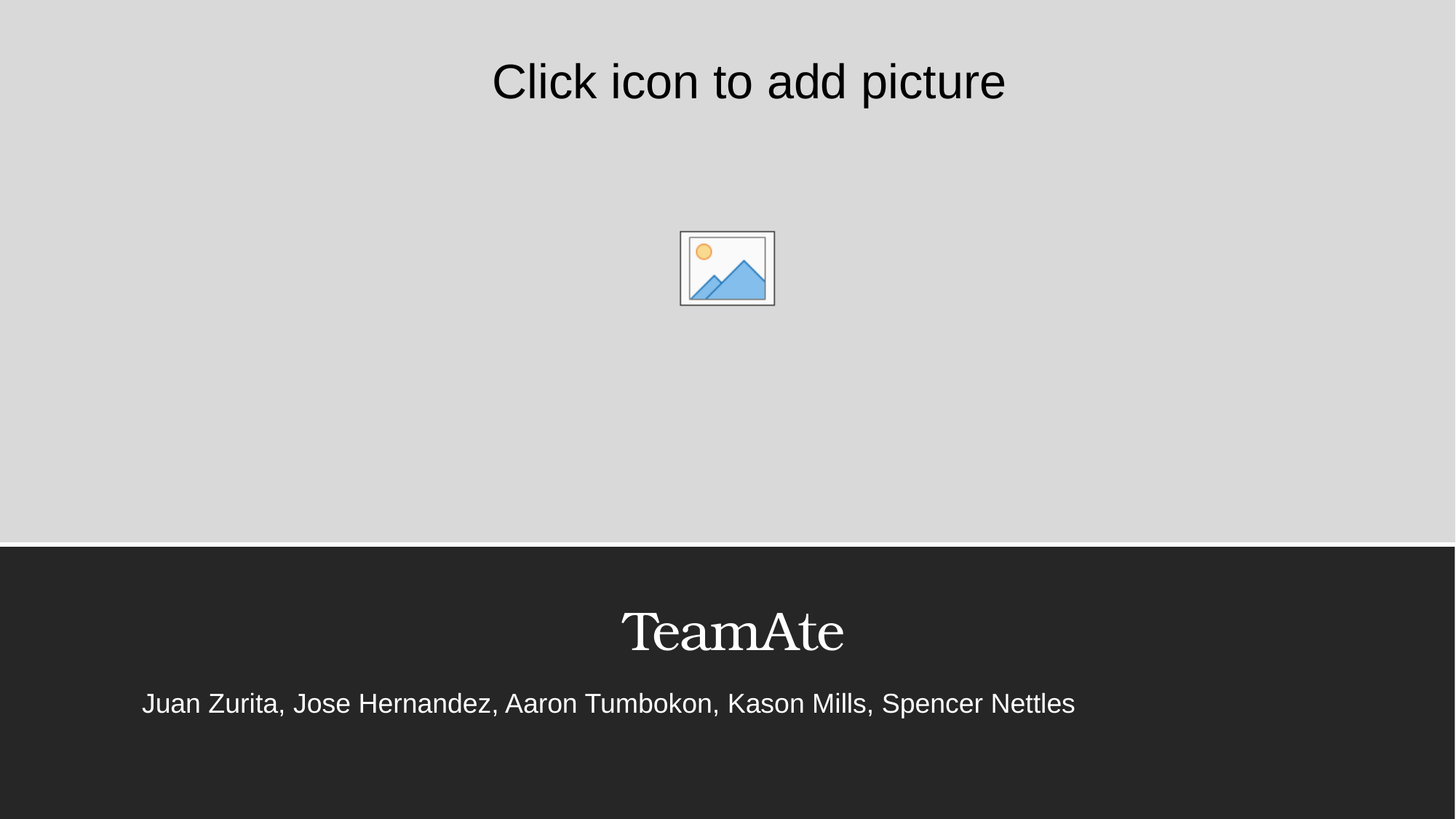

# TeamAte
Juan Zurita, Jose Hernandez, Aaron Tumbokon, Kason Mills, Spencer Nettles